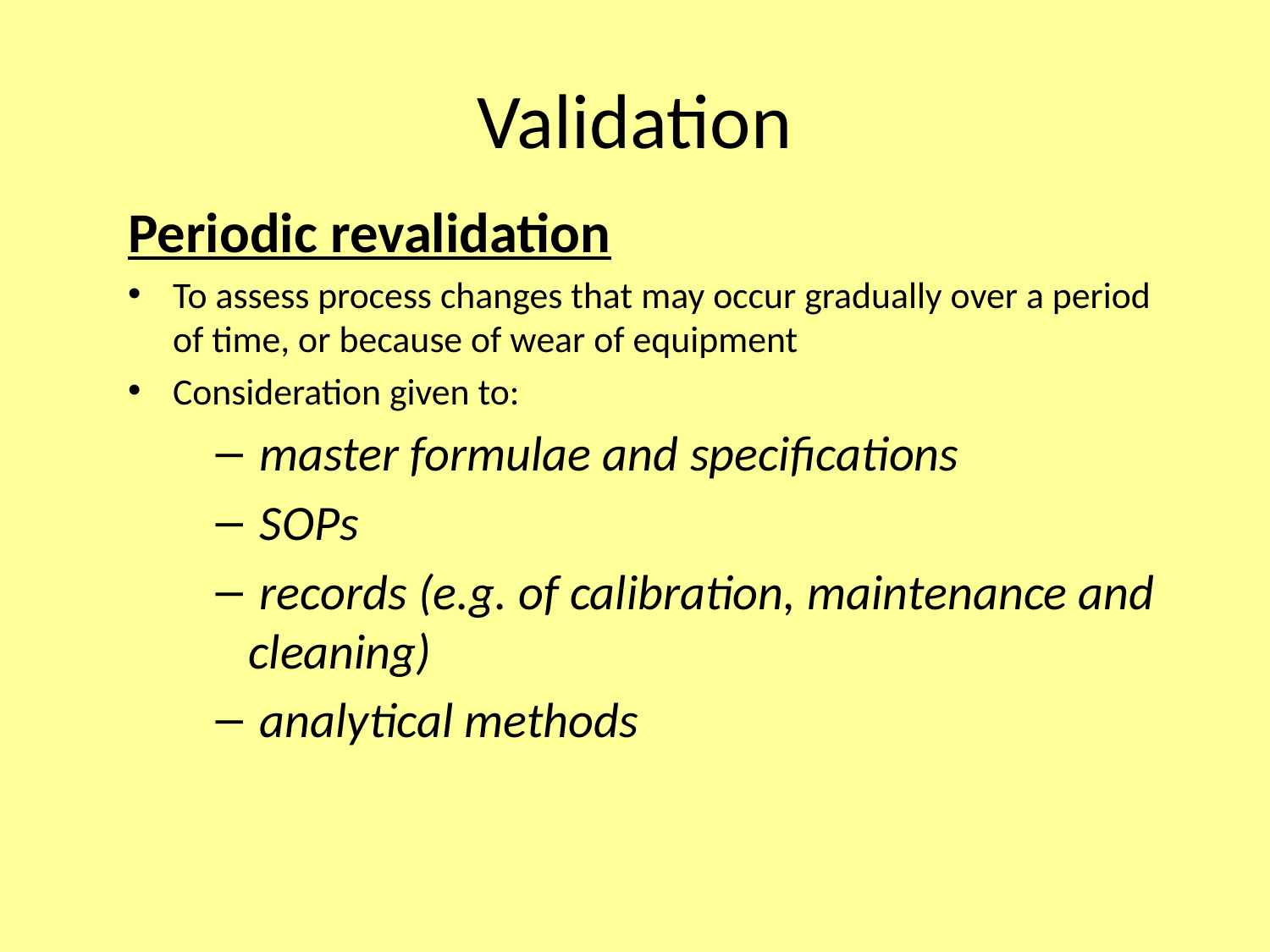

# Validation
Periodic revalidation
To assess process changes that may occur gradually over a period of time, or because of wear of equipment
Consideration given to:
 master formulae and specifications
 SOPs
 records (e.g. of calibration, maintenance and cleaning)
 analytical methods